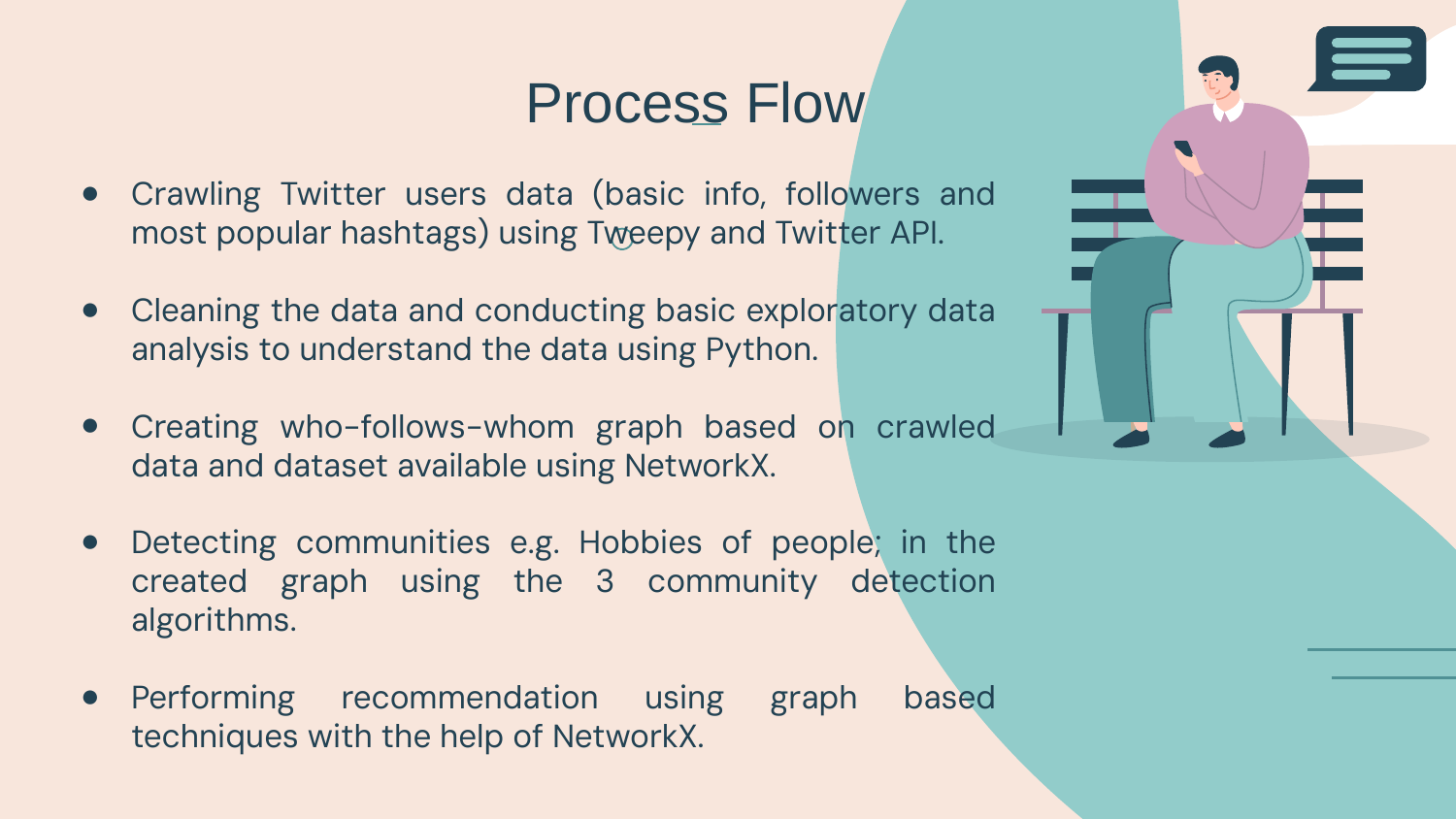

# Process Flow
Crawling Twitter users data (basic info, followers and most popular hashtags) using Tweepy and Twitter API.

Cleaning the data and conducting basic exploratory data analysis to understand the data using Python.

Creating who-follows-whom graph based on crawled data and dataset available using NetworkX.

Detecting communities e.g. Hobbies of people; in the created graph using the 3 community detection algorithms.

Performing recommendation using graph based techniques with the help of NetworkX.